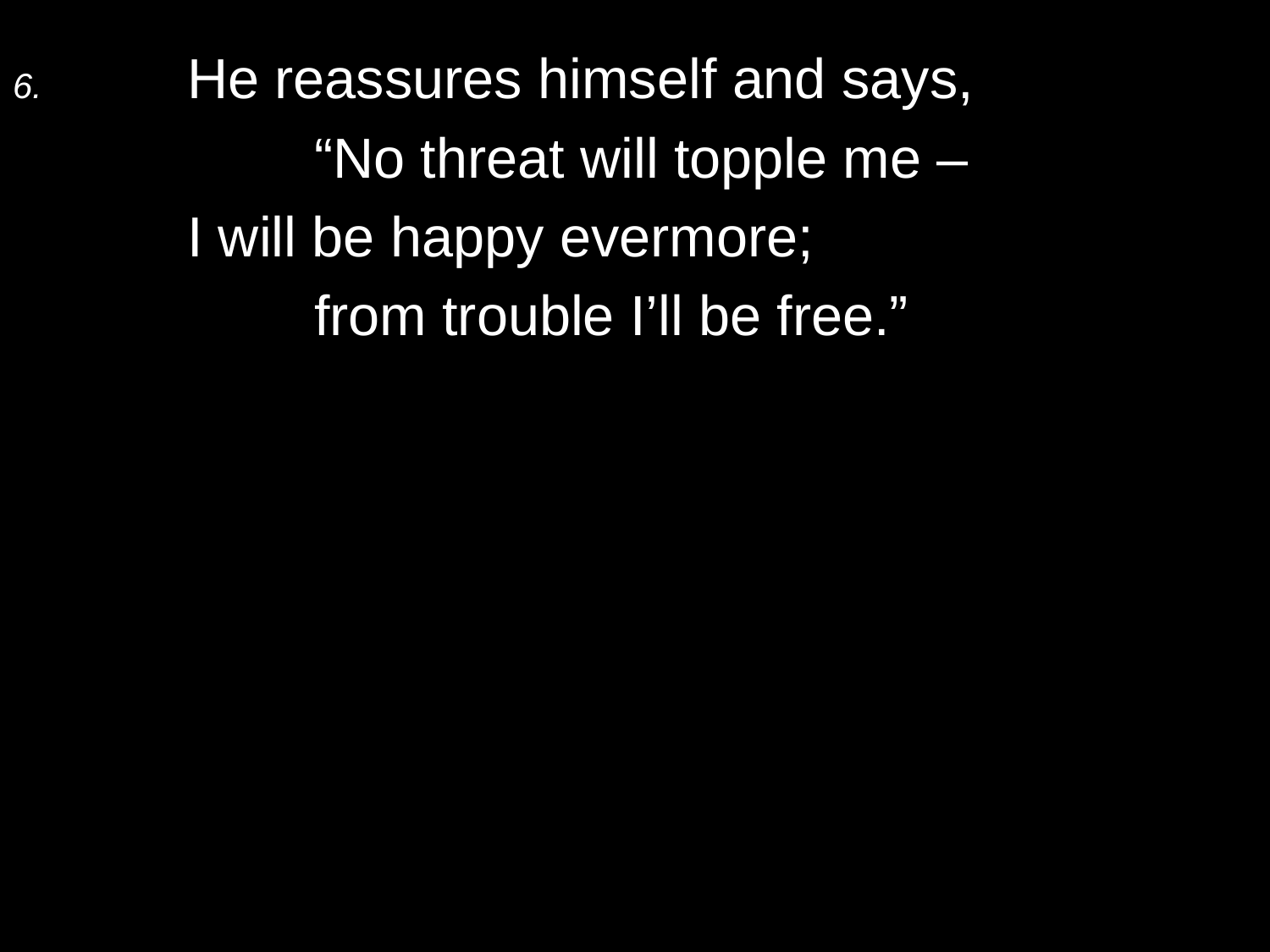

6.	He reassures himself and says,
		“No threat will topple me –
	I will be happy evermore;
		from trouble I’ll be free.”